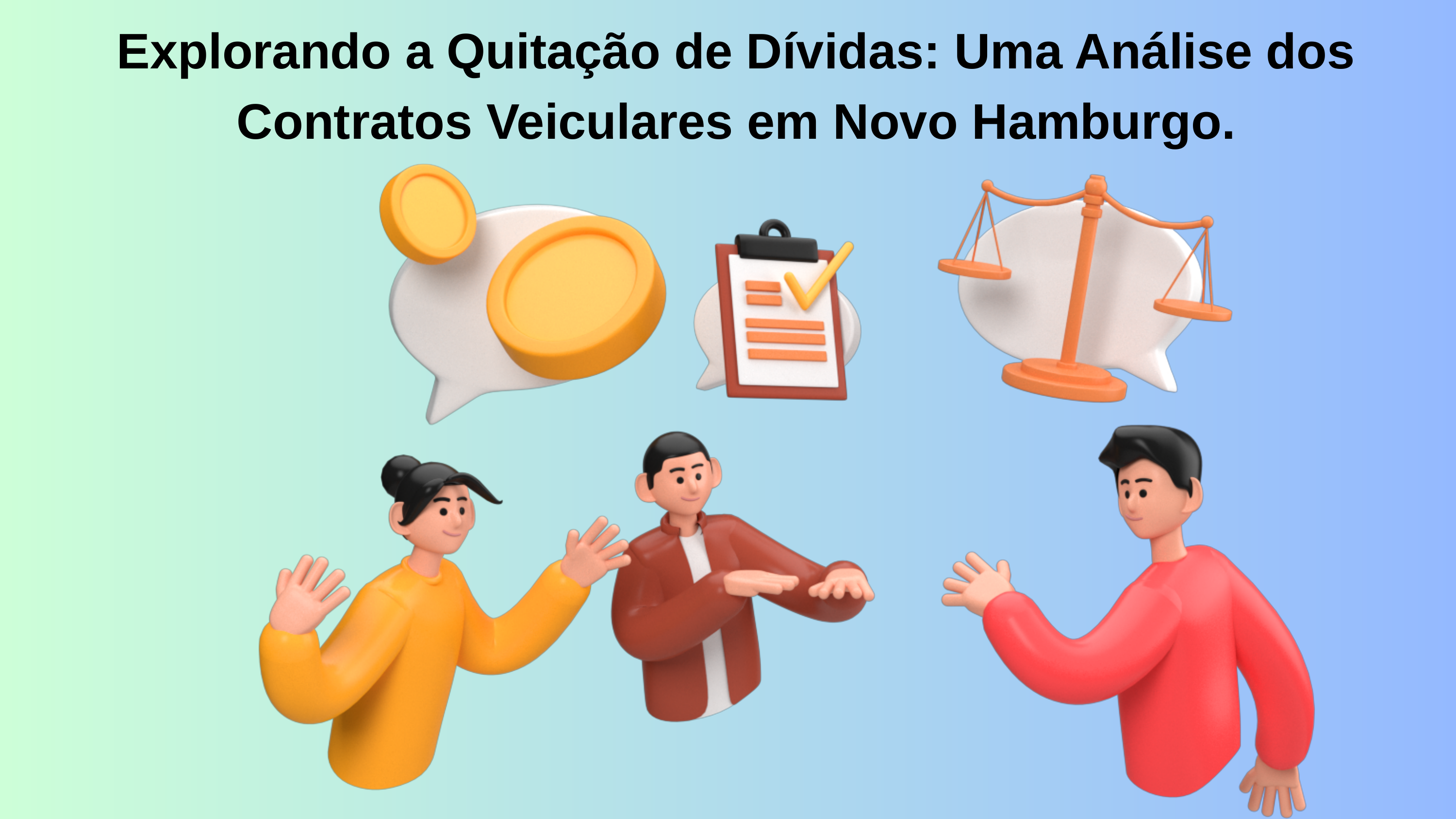

Explorando a Quitação de Dívidas: Uma Análise dos Contratos Veiculares em Novo Hamburgo.